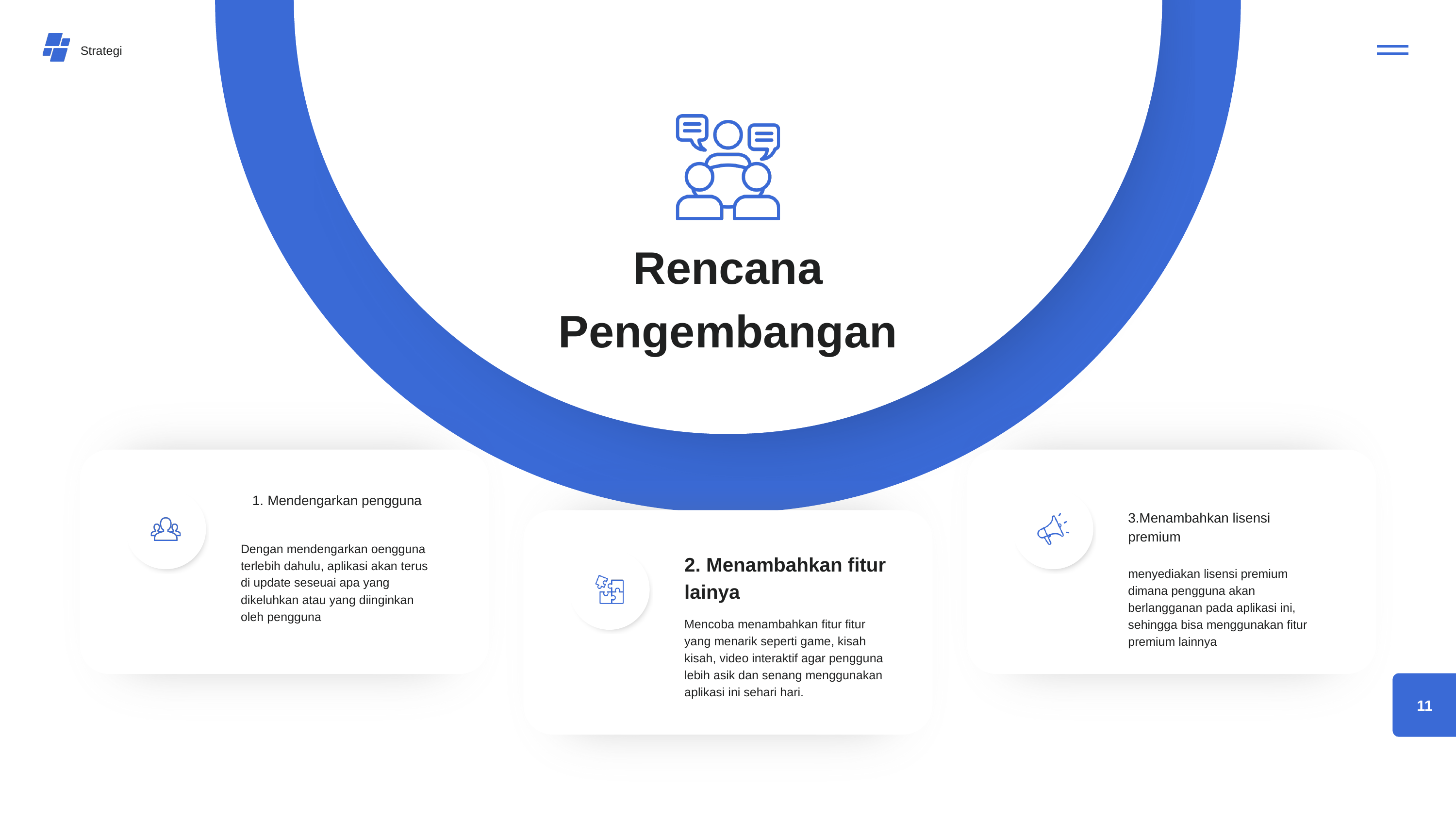

Strategi

Rencana Pengembangan

 Mendengarkan pengguna

3.Menambahkan lisensi premium

Dengan mendengarkan oengguna terlebih dahulu, aplikasi akan terus di update seseuai apa yang dikeluhkan atau yang diinginkan oleh pengguna
2. Menambahkan fitur lainya

menyediakan lisensi premium dimana pengguna akan berlangganan pada aplikasi ini, sehingga bisa menggunakan fitur premium lainnya

Mencoba menambahkan fitur fitur yang menarik seperti game, kisah kisah, video interaktif agar pengguna lebih asik dan senang menggunakan aplikasi ini sehari hari.

11